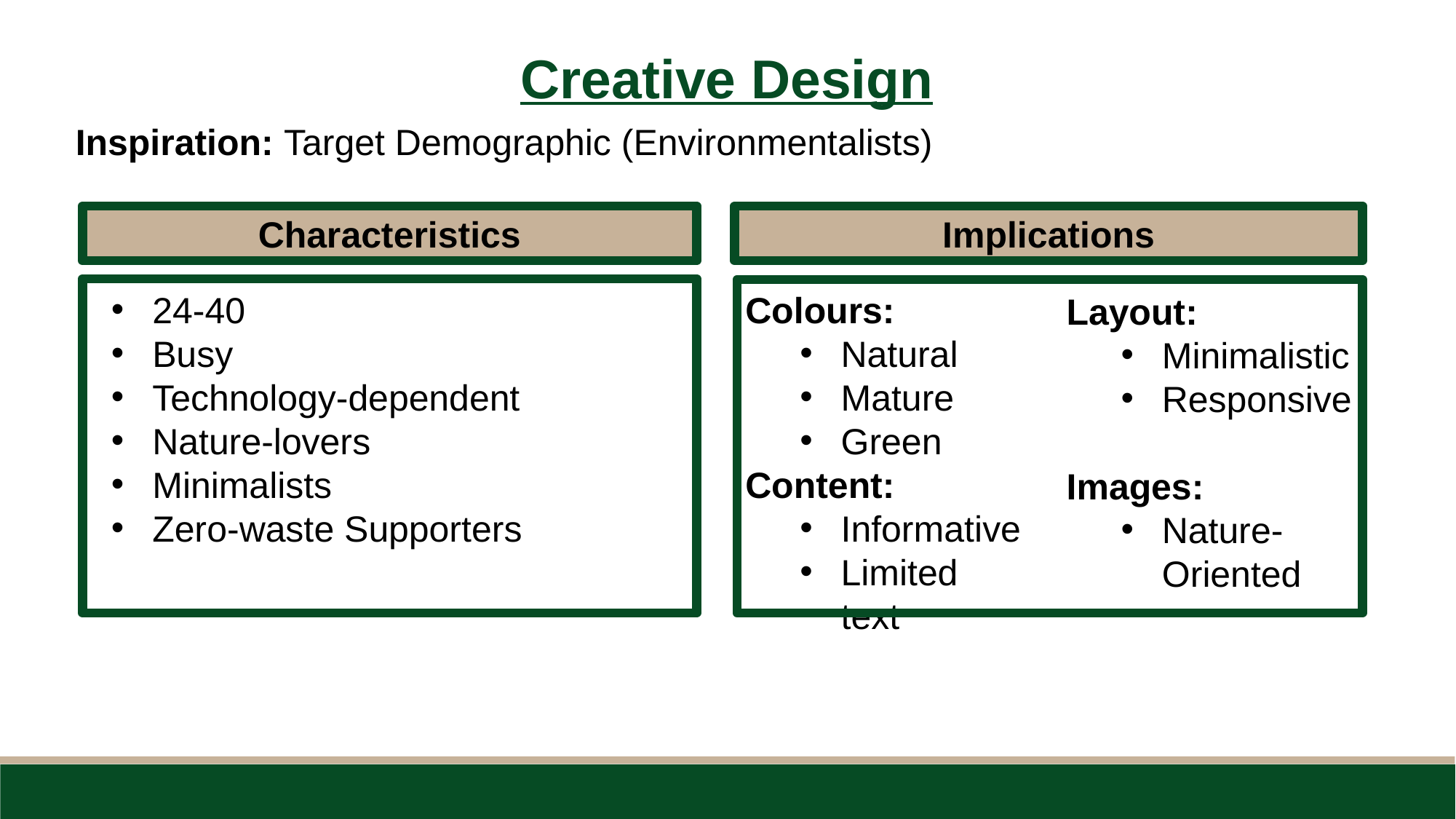

Creative Design
Inspiration: Target Demographic (Environmentalists)
Characteristics
Implications

24-40
Busy
Technology-dependent
Nature-lovers
Minimalists
Zero-waste Supporters

Colours:
Natural
Mature
Green
Content:
Informative
Limited text

Layout:
Minimalistic
Responsive

Images:
Nature-Oriented